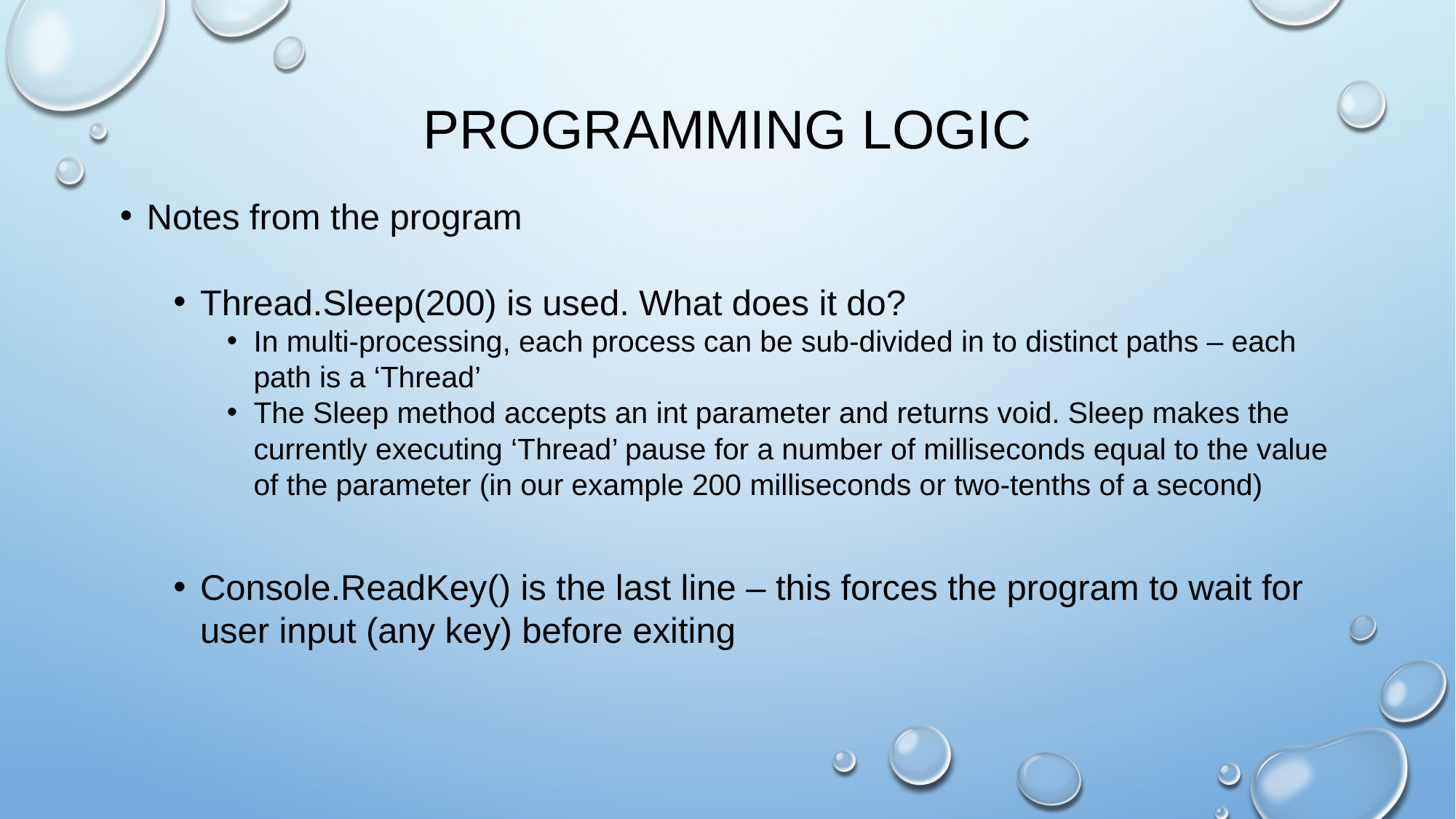

# Programming logic
Notes from the program
Thread.Sleep(200) is used. What does it do?
In multi-processing, each process can be sub-divided in to distinct paths – each path is a ‘Thread’
The Sleep method accepts an int parameter and returns void. Sleep makes the currently executing ‘Thread’ pause for a number of milliseconds equal to the value of the parameter (in our example 200 milliseconds or two-tenths of a second)

Console.ReadKey() is the last line – this forces the program to wait for user input (any key) before exiting